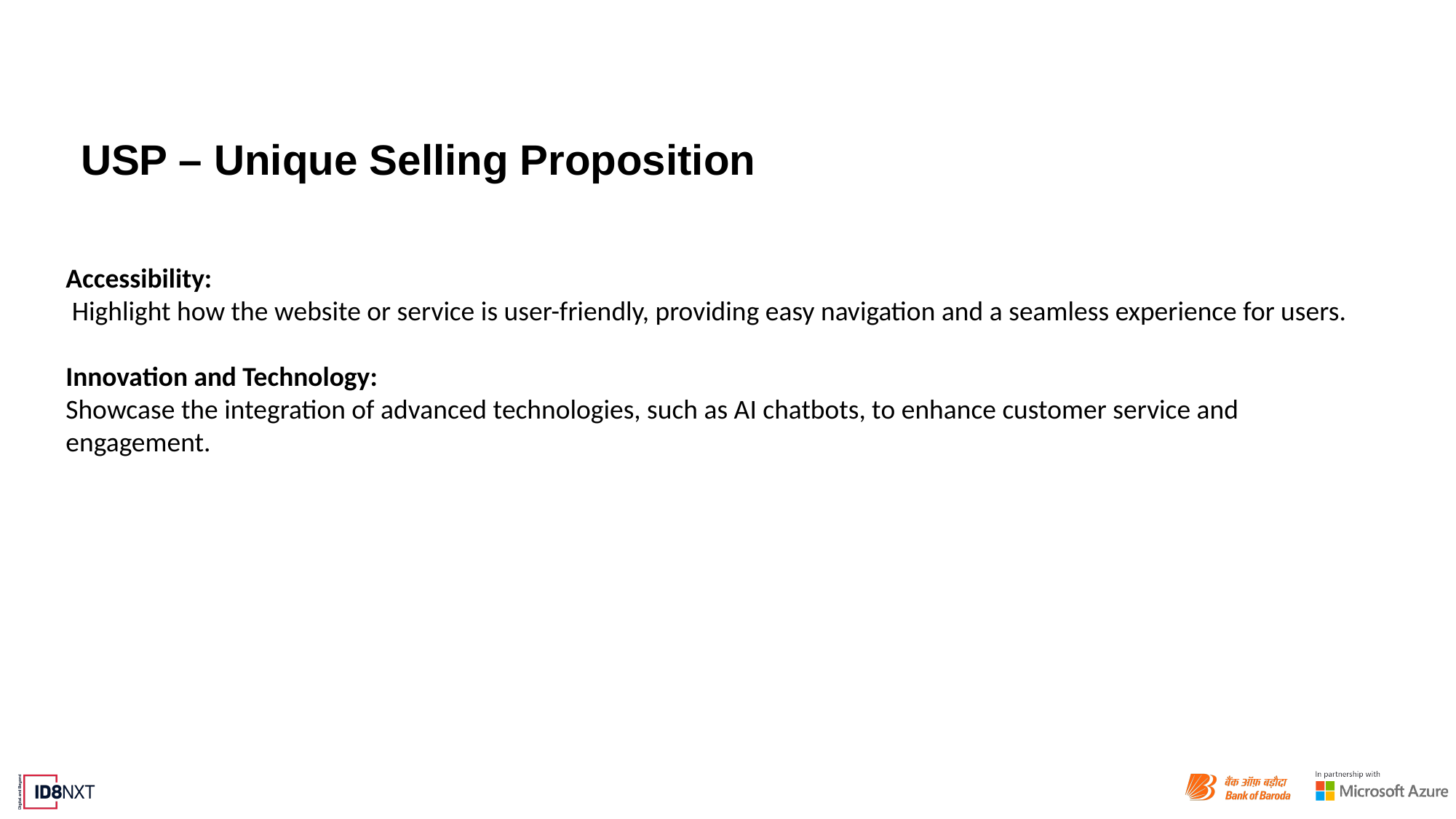

# USP – Unique Selling Proposition
Accessibility:
 Highlight how the website or service is user-friendly, providing easy navigation and a seamless experience for users.

Innovation and Technology:
Showcase the integration of advanced technologies, such as AI chatbots, to enhance customer service and engagement.